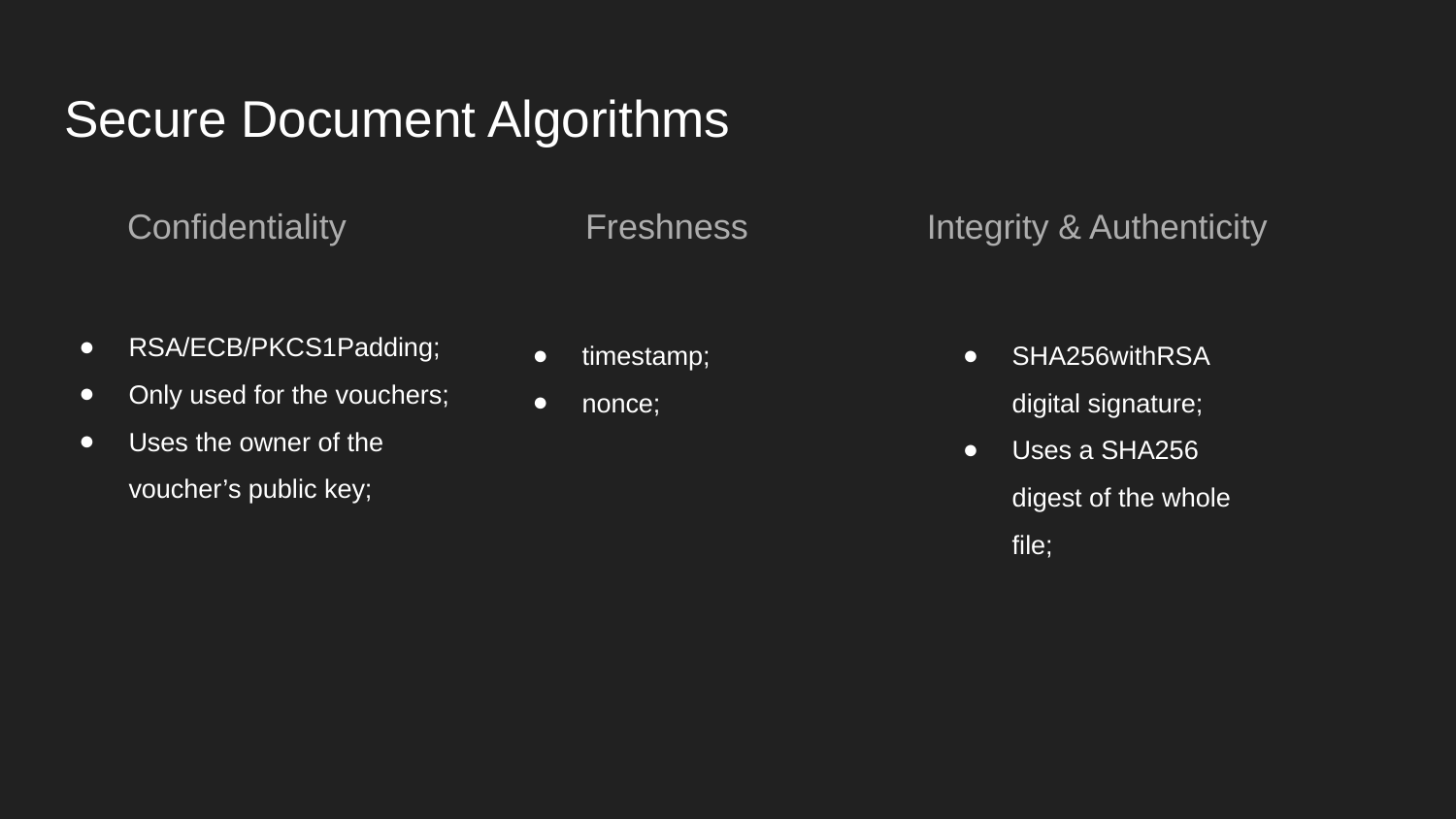

# Secure Document Algorithms
Confidentiality
Freshness
Integrity & Authenticity
RSA/ECB/PKCS1Padding;
Only used for the vouchers;
Uses the owner of the voucher’s public key;
timestamp;
nonce;
SHA256withRSA digital signature;
Uses a SHA256 digest of the whole file;